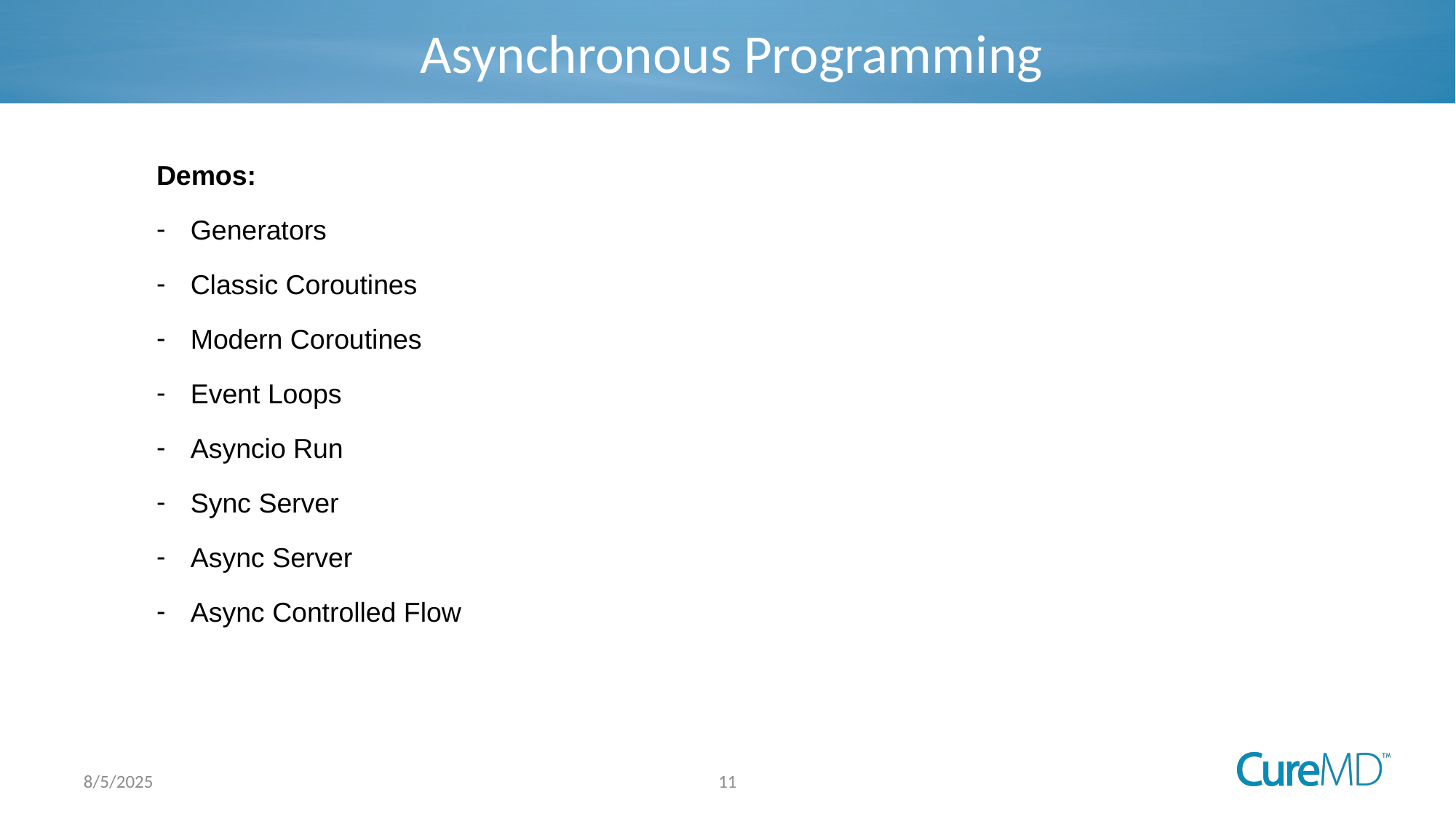

# Asynchronous Programming

Demos:
Generators
Classic Coroutines
Modern Coroutines
Event Loops
Asyncio Run
Sync Server
Async Server
Async Controlled Flow

11
8/5/2025